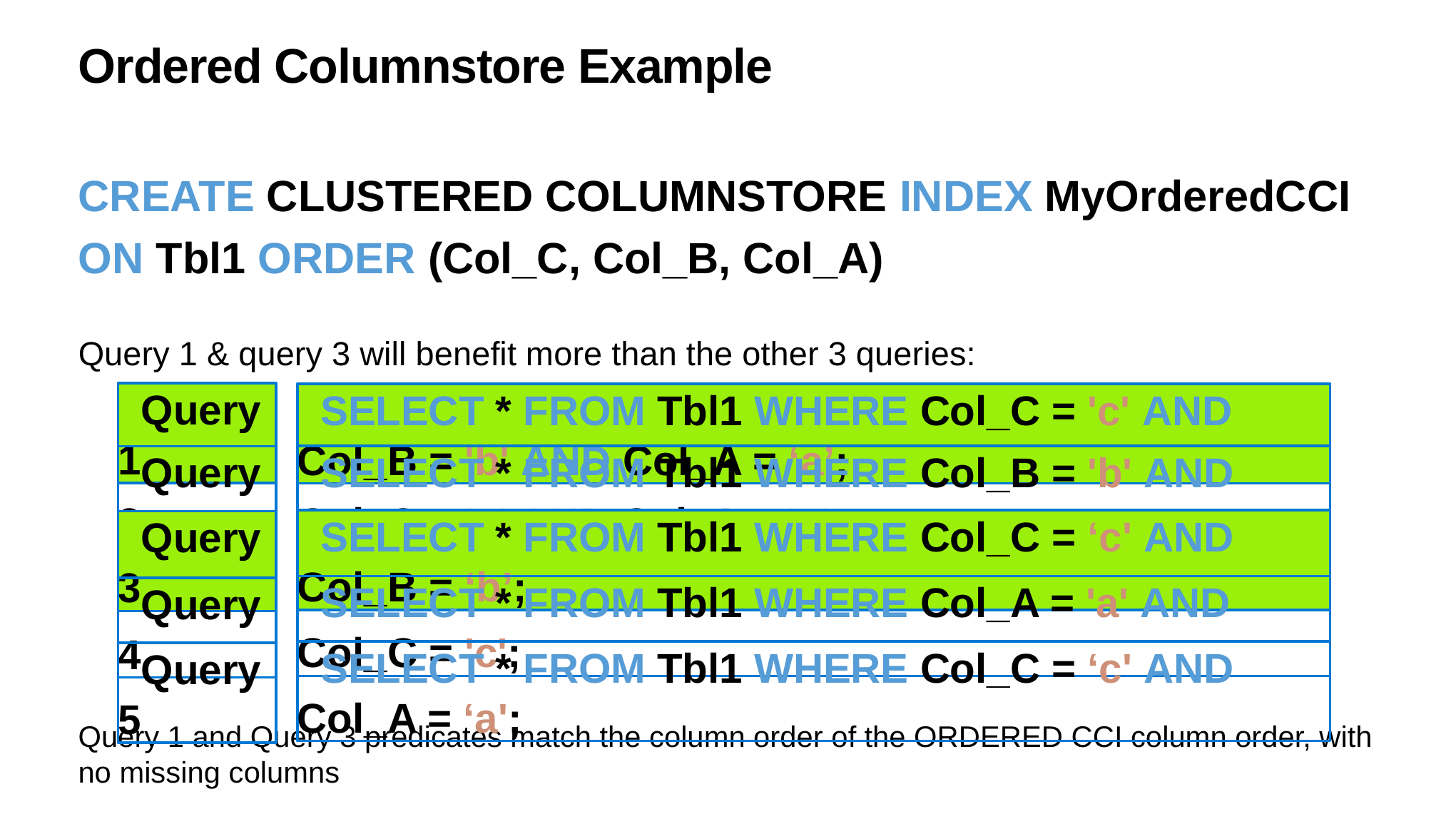

# Ordered Columnstore Example
CREATE CLUSTERED COLUMNSTORE INDEX MyOrderedCCI
ON Tbl1 ORDER (Col_C, Col_B, Col_A)
Query 1 & query 3 will benefit more than the other 3 queries:
  Query 1
  SELECT * FROM Tbl1 WHERE Col_C = 'c' AND Col_B = 'b' AND Col_A = ‘a’;
  SELECT * FROM Tbl1 WHERE Col_B = 'b' AND Col_C = 'c' AND Col_A = 'a’;
  Query 2
  SELECT * FROM Tbl1 WHERE Col_C = ‘c' AND Col_B = ‘b’;
  Query 3
  SELECT * FROM Tbl1 WHERE Col_A = 'a' AND Col_C = 'c';
  Query 4
  SELECT * FROM Tbl1 WHERE Col_C = ‘c' AND Col_A = ‘a';
  Query 5
Query 1 and Query 3 predicates match the column order of the ORDERED CCI column order, with no missing columns